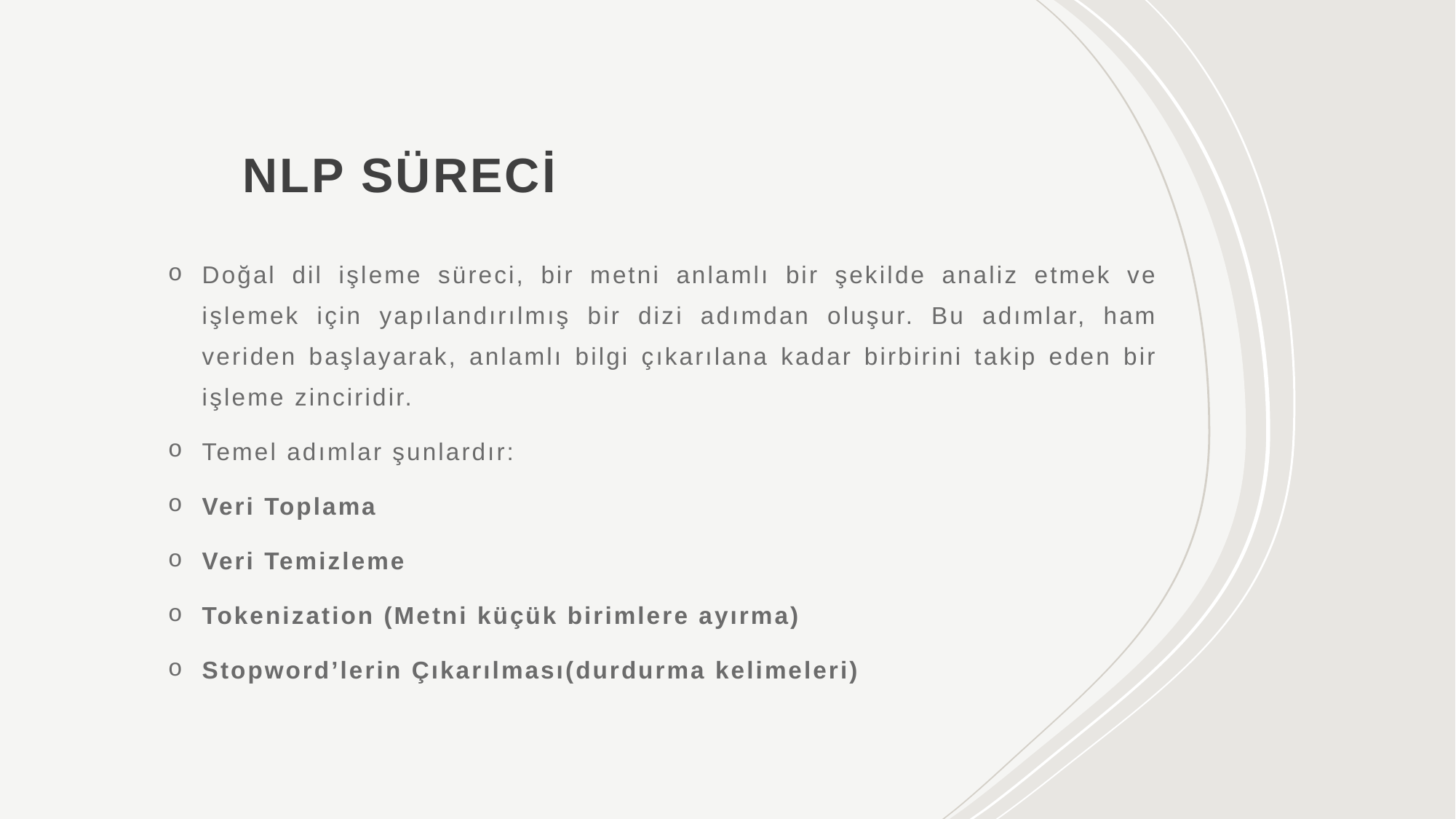

# NLP SÜRECİ
Doğal dil işleme süreci, bir metni anlamlı bir şekilde analiz etmek ve işlemek için yapılandırılmış bir dizi adımdan oluşur. Bu adımlar, ham veriden başlayarak, anlamlı bilgi çıkarılana kadar birbirini takip eden bir işleme zinciridir.
Temel adımlar şunlardır:
Veri Toplama
Veri Temizleme
Tokenization (Metni küçük birimlere ayırma)
Stopword’lerin Çıkarılması(durdurma kelimeleri)